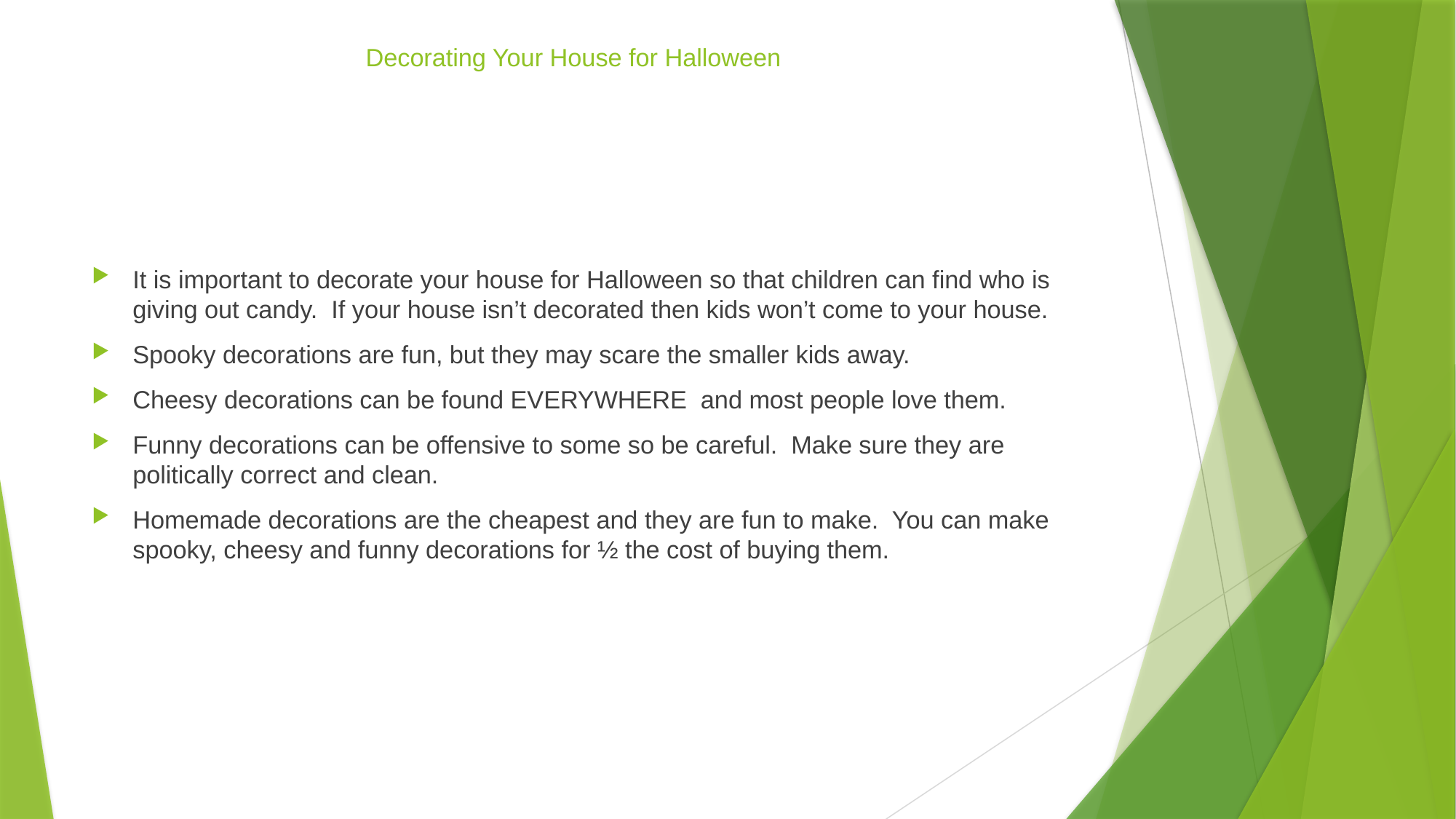

# Decorating Your House for Halloween
It is important to decorate your house for Halloween so that children can find who is giving out candy.  If your house isn’t decorated then kids won’t come to your house.
Spooky decorations are fun, but they may scare the smaller kids away.
Cheesy decorations can be found EVERYWHERE  and most people love them.
Funny decorations can be offensive to some so be careful.  Make sure they are politically correct and clean.
Homemade decorations are the cheapest and they are fun to make.  You can make spooky, cheesy and funny decorations for ½ the cost of buying them.